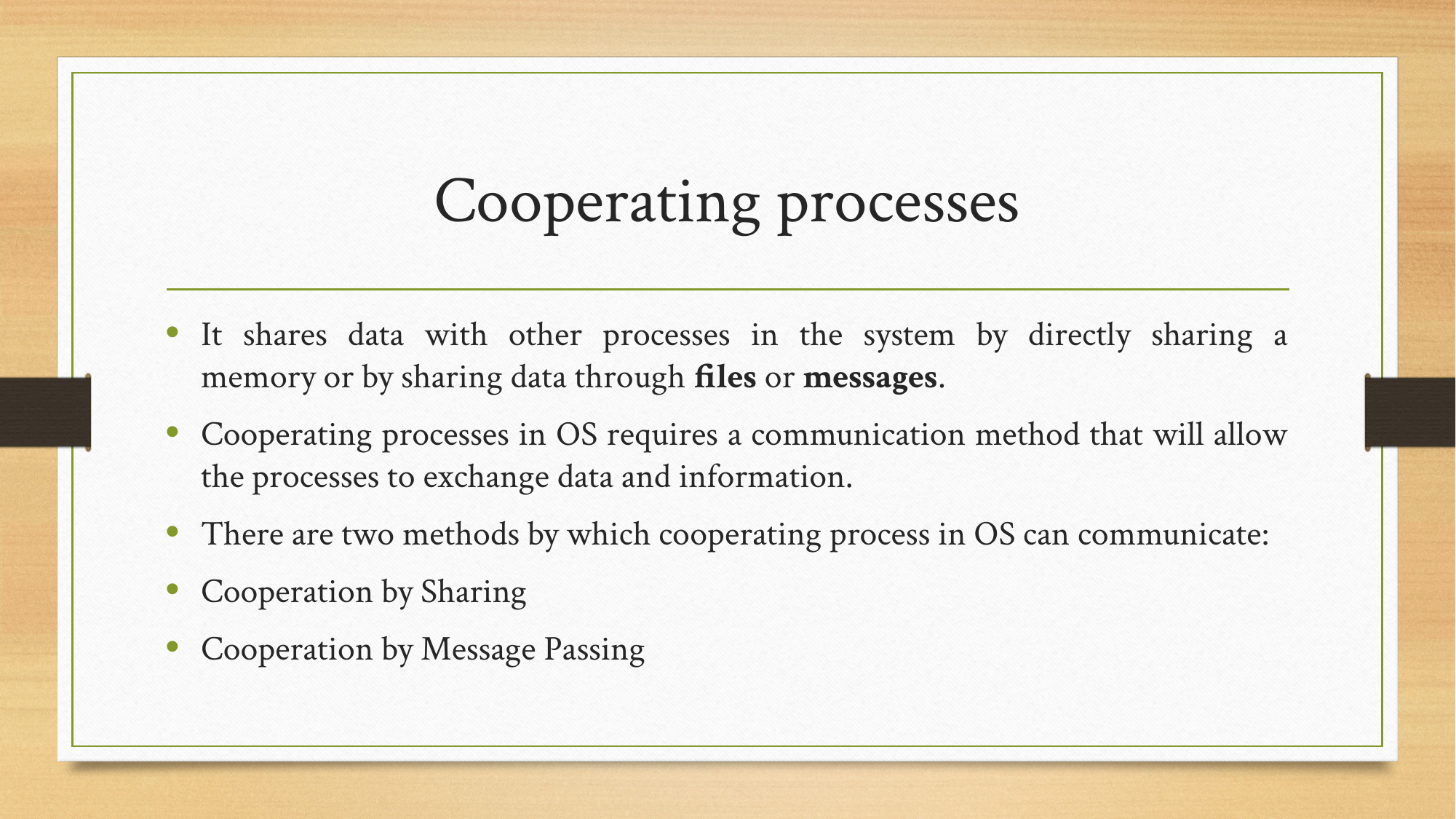

# Cooperating processes
It shares data with other processes in the system by directly sharing a memory or by sharing data through files or messages.
Cooperating processes in OS requires a communication method that will allow the processes to exchange data and information.
There are two methods by which cooperating process in OS can communicate:
Cooperation by Sharing
Cooperation by Message Passing